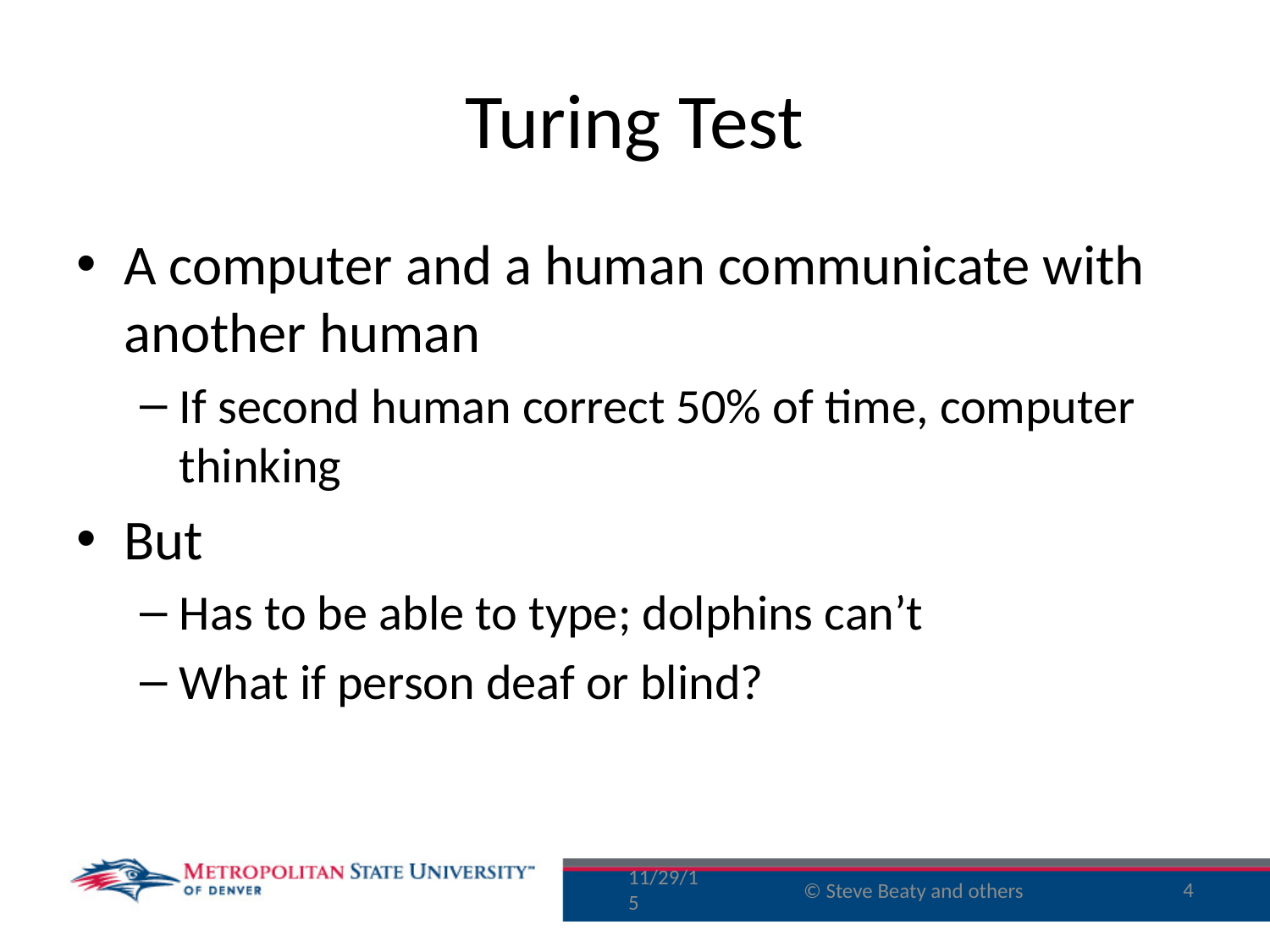

# Turing Test
A computer and a human communicate with another human
If second human correct 50% of time, computer thinking
But
Has to be able to type; dolphins can’t
What if person deaf or blind?
11/29/15
4
© Steve Beaty and others